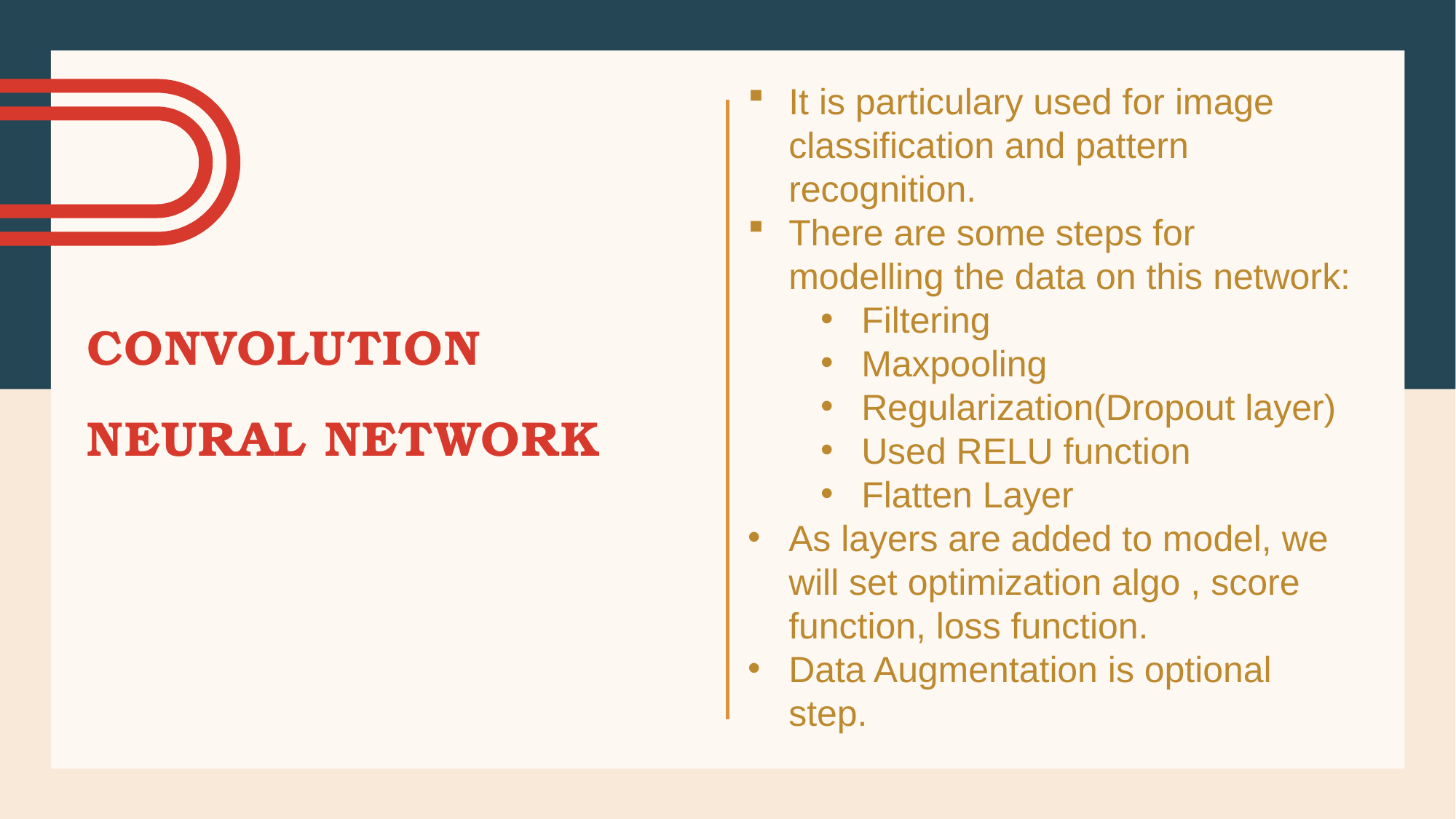

It is particulary used for image classification and pattern recognition.
There are some steps for modelling the data on this network:
Filtering
Maxpooling
Regularization(Dropout layer)
Used RELU function
Flatten Layer
As layers are added to model, we will set optimization algo , score function, loss function.
Data Augmentation is optional step.

# CONVOLUTION NEURAL NETWORK